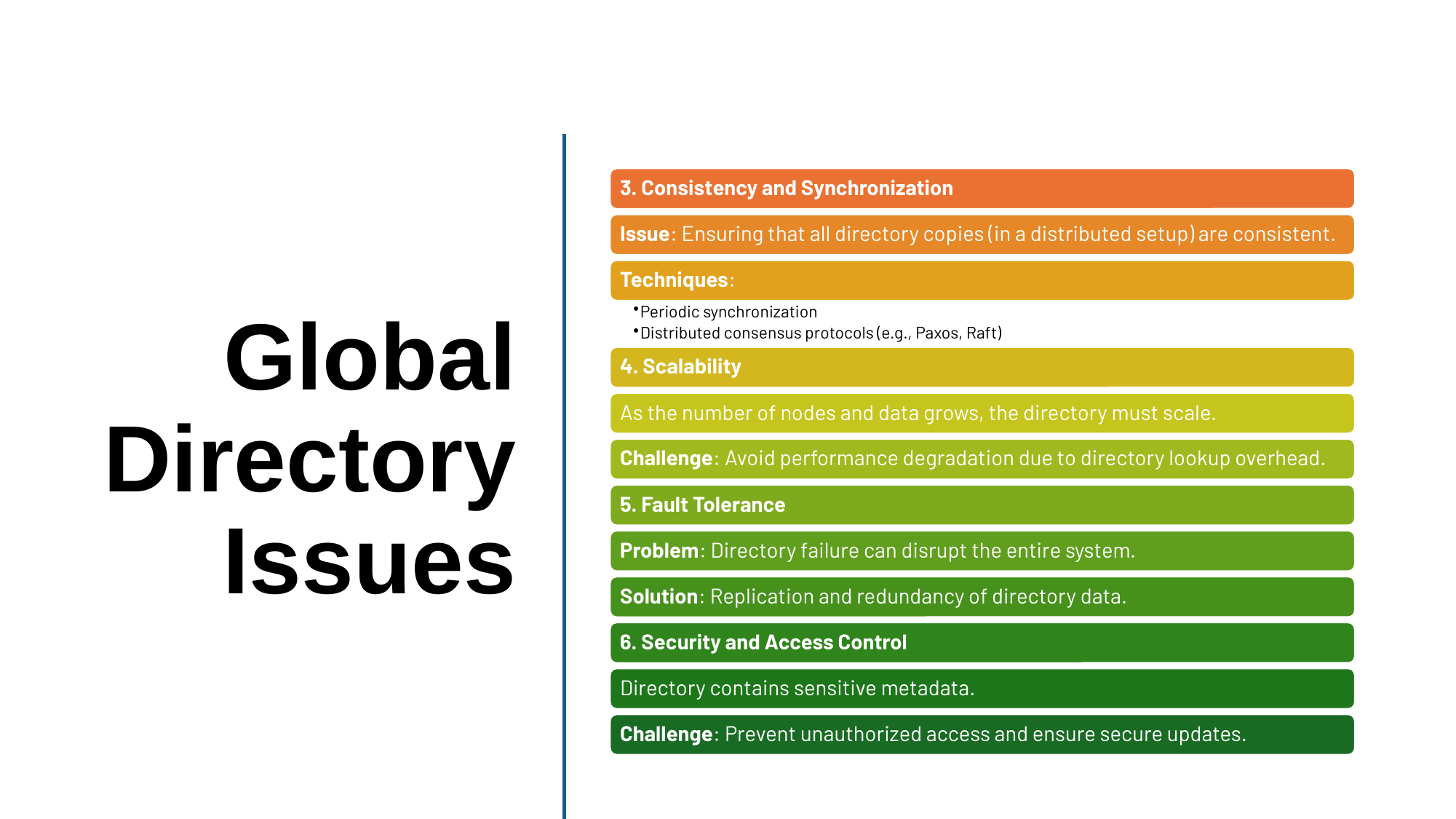

# Global Directory Issues
3. Consistency and Synchronization
Issue: Ensuring that all directory copies (in a distributed setup) are consistent.
Techniques:
Periodic synchronization
Distributed consensus protocols (e.g., Paxos, Raft)
4. Scalability
As the number of nodes and data grows, the directory must scale.
Challenge: Avoid performance degradation due to directory lookup overhead.
5. Fault Tolerance
Problem: Directory failure can disrupt the entire system.
Solution: Replication and redundancy of directory data.
6. Security and Access Control
Directory contains sensitive metadata.
Challenge: Prevent unauthorized access and ensure secure updates.